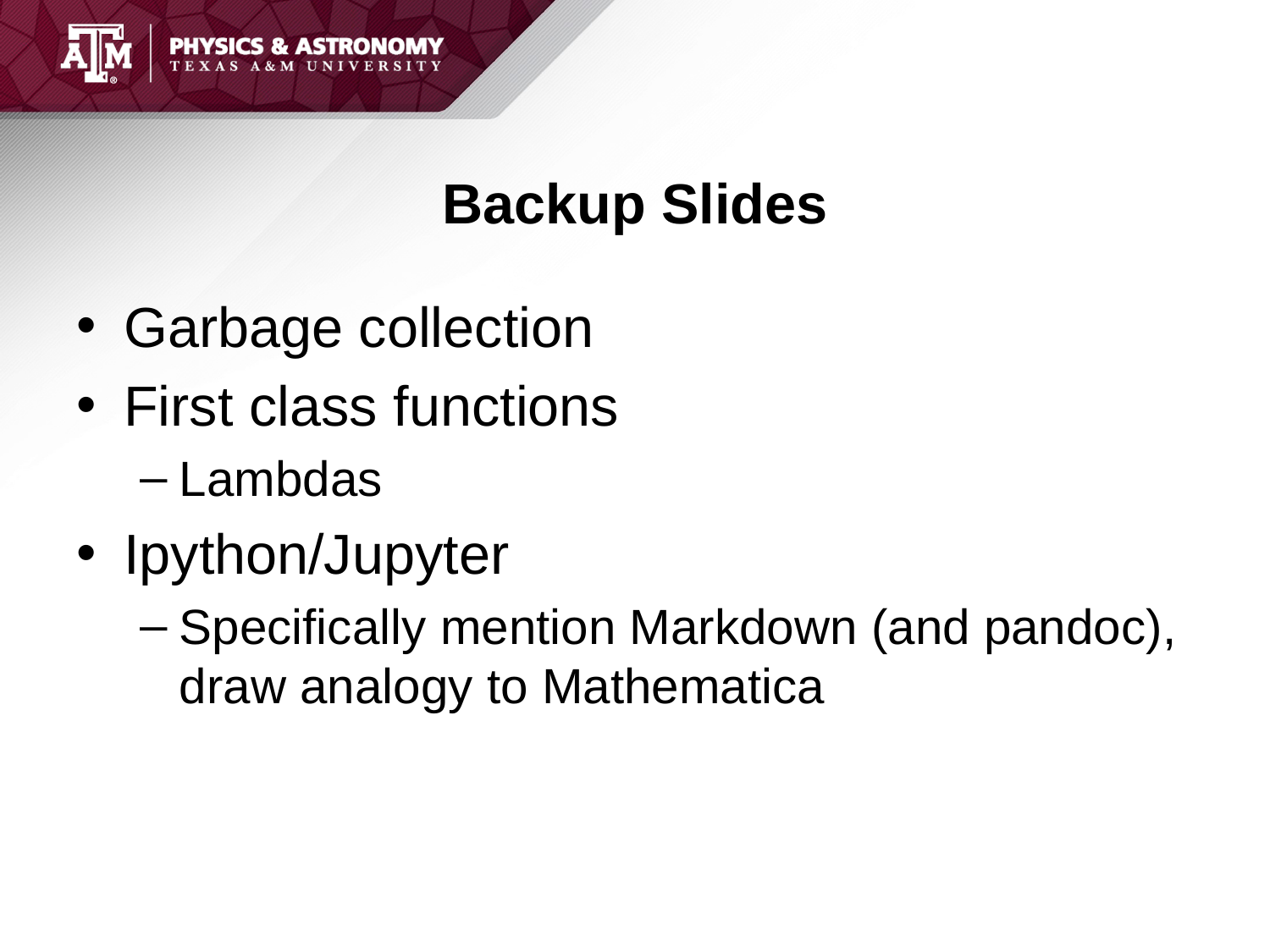

# Backup Slides
Garbage collection
First class functions
Lambdas
Ipython/Jupyter
Specifically mention Markdown (and pandoc), draw analogy to Mathematica